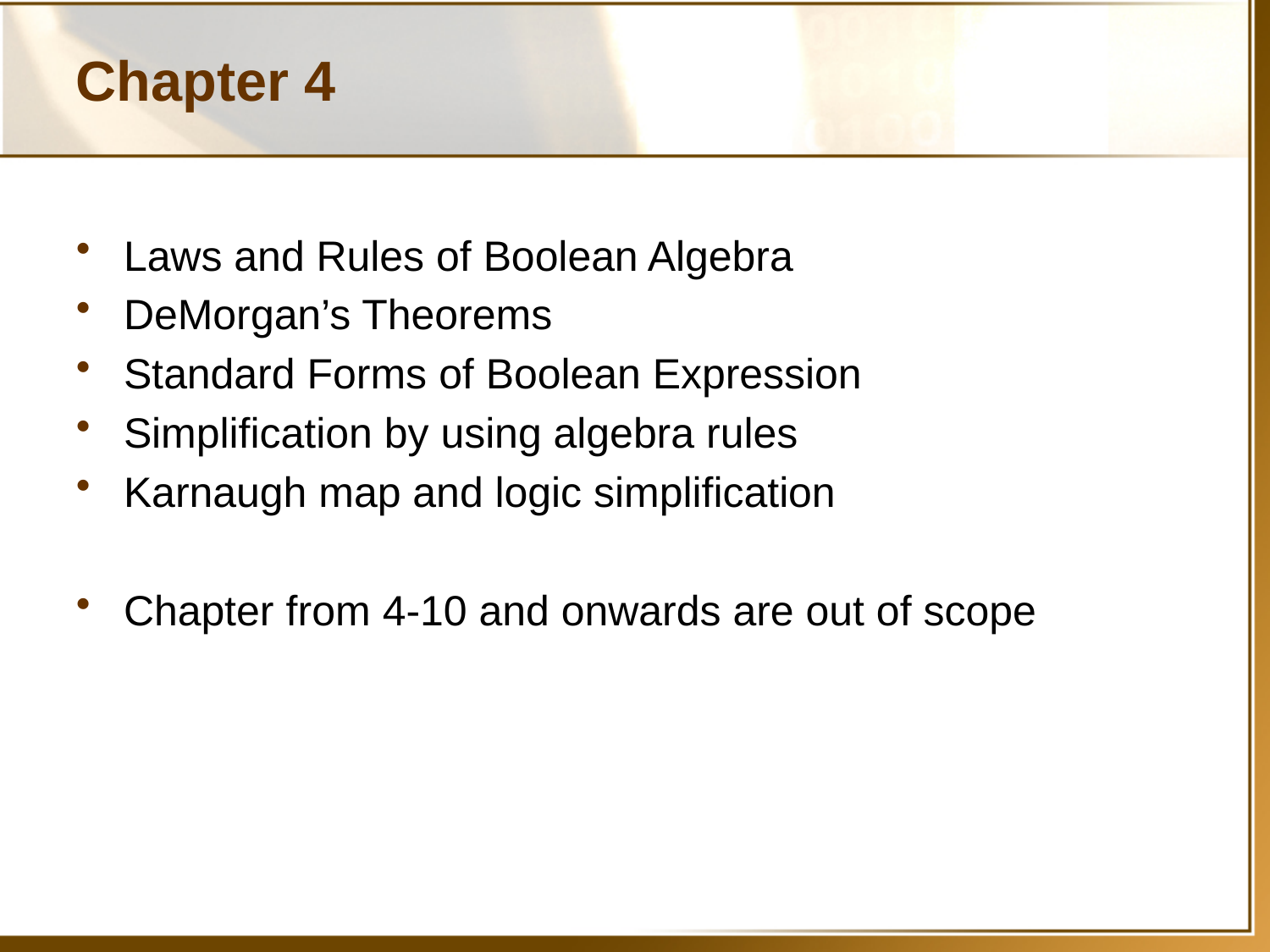

# Chapter 4
Laws and Rules of Boolean Algebra
DeMorgan’s Theorems
Standard Forms of Boolean Expression
Simplification by using algebra rules
Karnaugh map and logic simplification

Chapter from 4-10 and onwards are out of scope